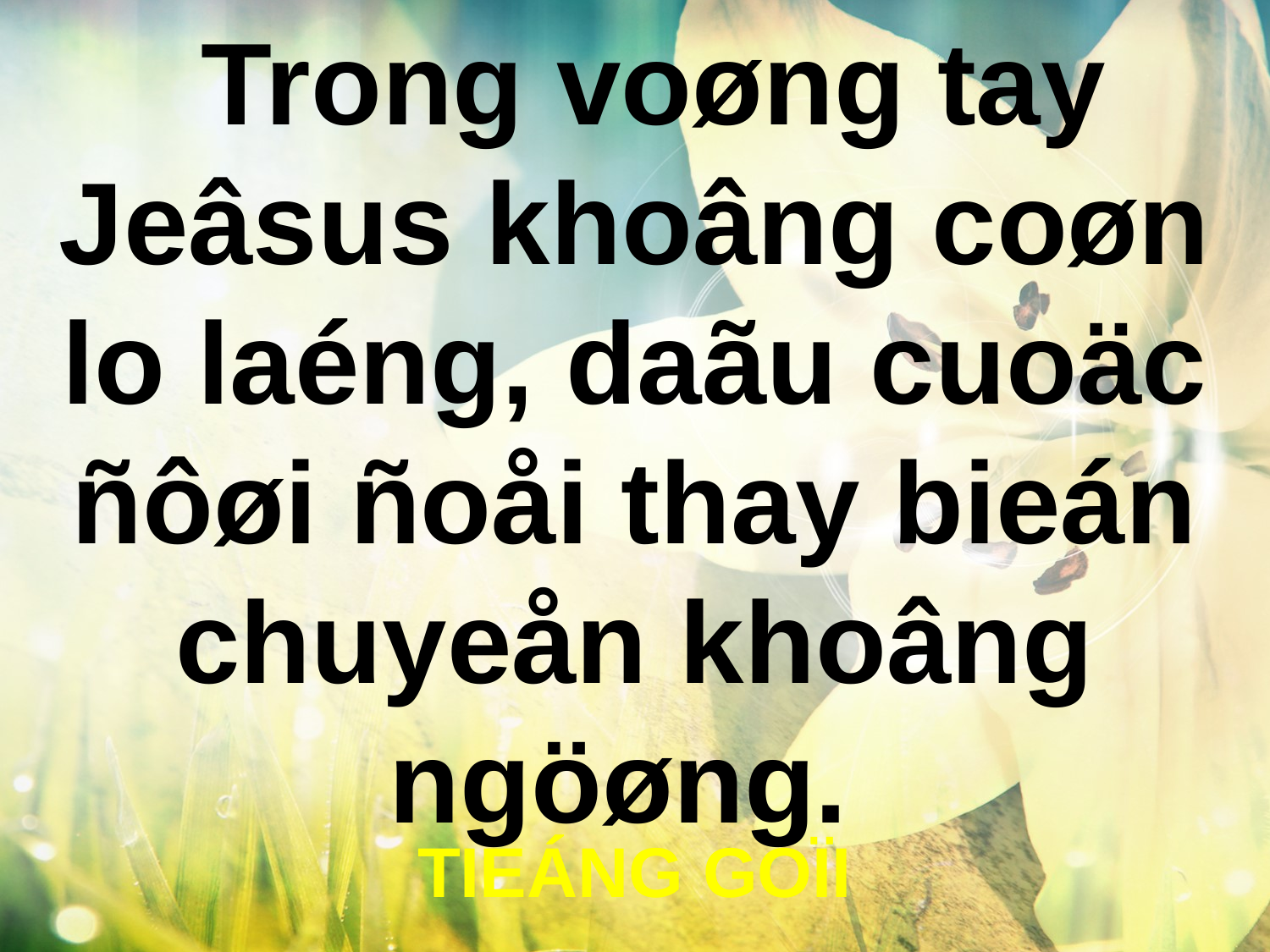

Trong voøng tay Jeâsus khoâng coøn lo laéng, daãu cuoäc ñôøi ñoåi thay bieán chuyeån khoâng ngöøng.
TIEÁNG GOÏI